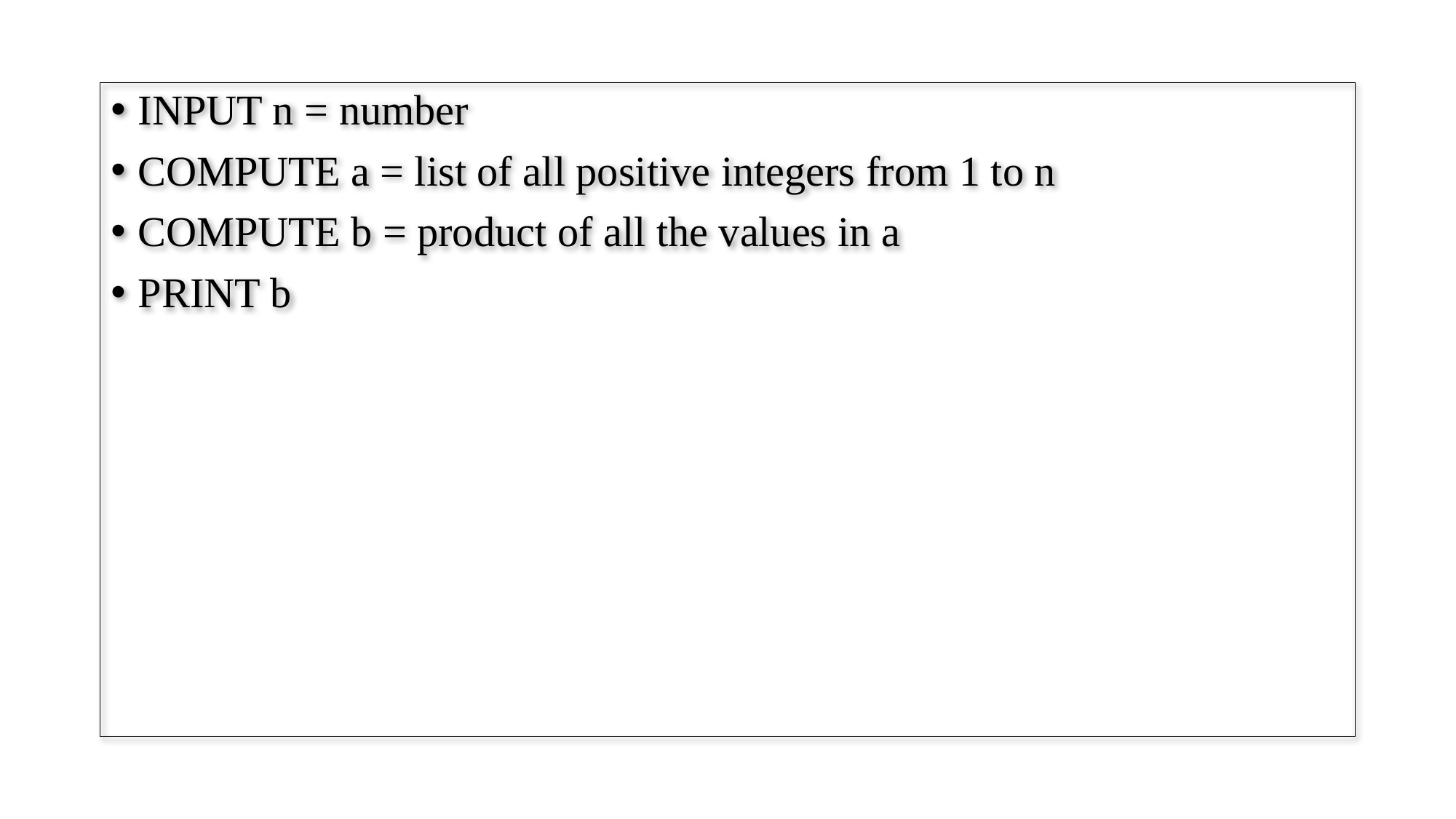

INPUT n = number
COMPUTE a = list of all positive integers from 1 to n
COMPUTE b = product of all the values in a
PRINT b